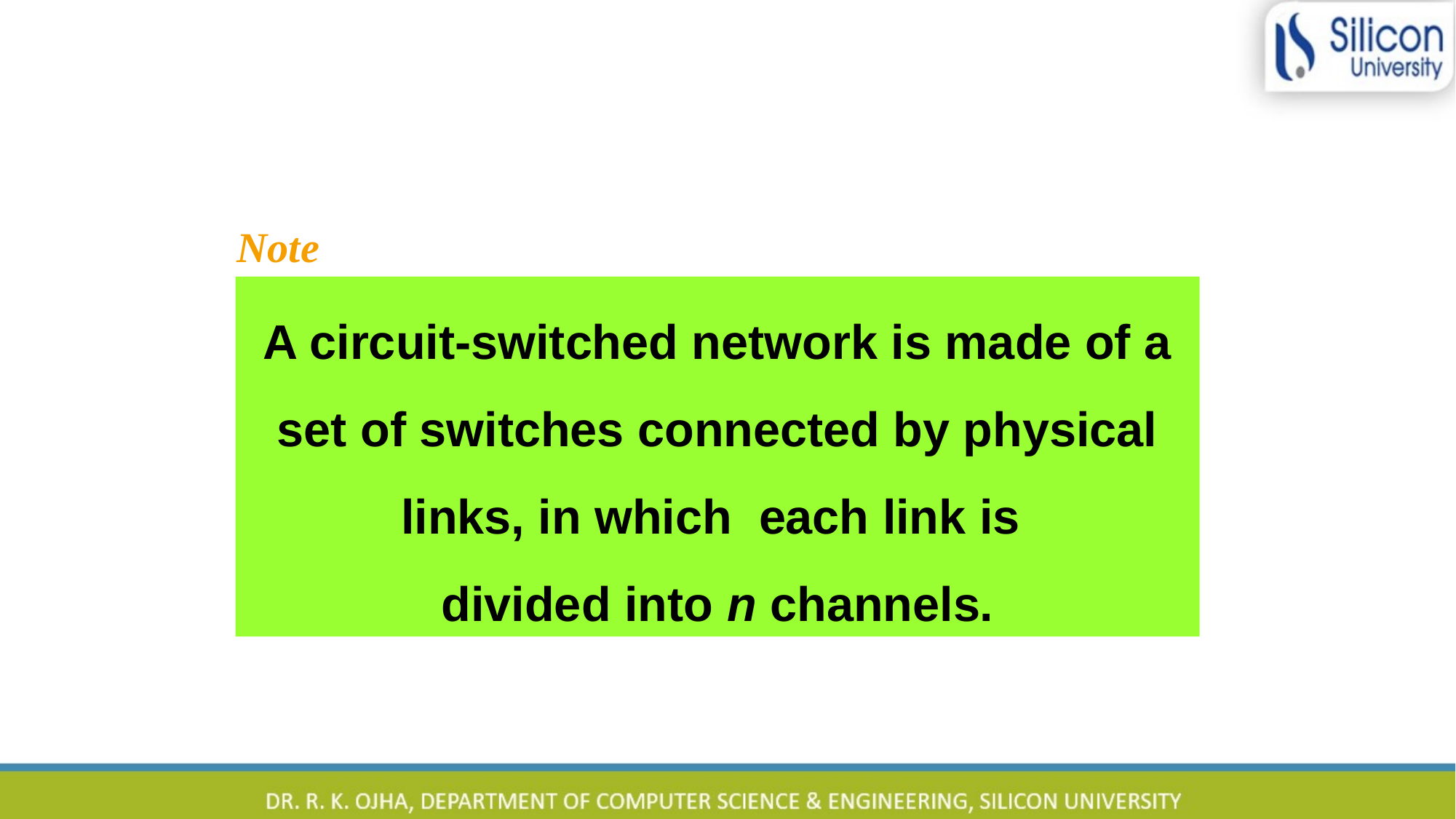

Note
A circuit-switched network is made of a set of switches connected by physical links, in which  each link is
divided into n channels.
8